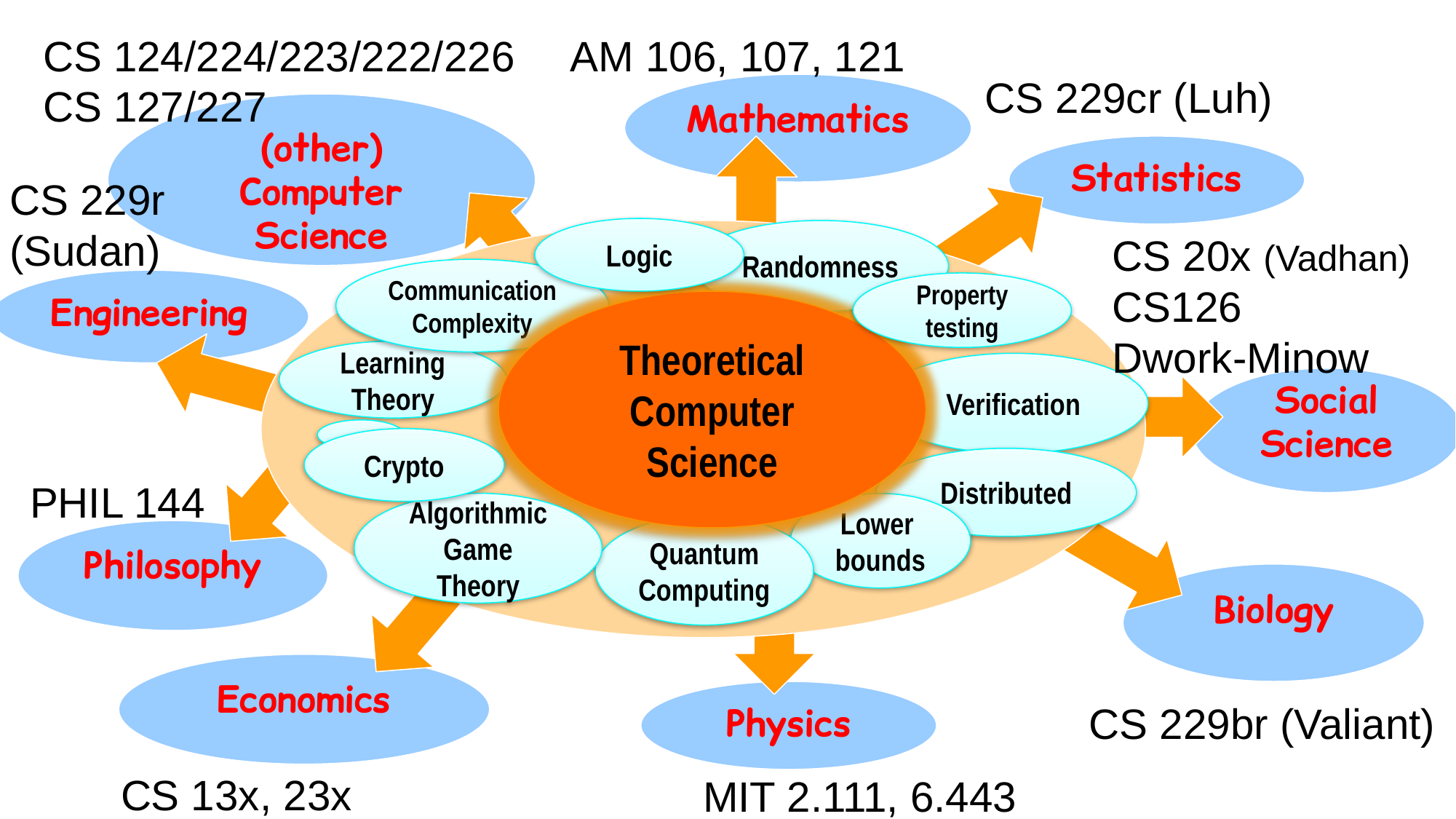

CS 124/224/223/222/226
CS 127/227
AM 106, 107, 121
CS 229cr (Luh)
Mathematics
(other)
Computer Science
Statistics

CS 229r (Sudan)

Logic

Randomness
Communication Complexity
Theoretical
Computer Science
Learning Theory
Verification

Distributed
Lower
bounds
Quantum Computing
CS 20x (Vadhan)
CS126
Dwork-Minow

Engineering
Property
testing

Theoretical Computer Science

Theoretical
Computer
Science

Social
Science

Crypto
PHIL 144

Algorithmic Game Theory
Philosophy
Biology
Economics
Physics
CS 229br (Valiant)
CS 13x, 23x
MIT 2.111, 6.443
Pseudorandomness
Machine  Learning
Cryptography
Core TCS

Coding
Theory
Quantum Computing
Sublinear Algorithms
Interactive Computation
Pseudorandomness
Machine  Learning
Cryptography
Core TCS

Coding
Theory
Quantum Computing
Sublinear Algorithms
Interactive Computation
Pseudorandomness
Machine  Learning
Cryptography
Core TCS

Coding
Theory
Quantum Computing
Sublinear Algorithms
Interactive Computation